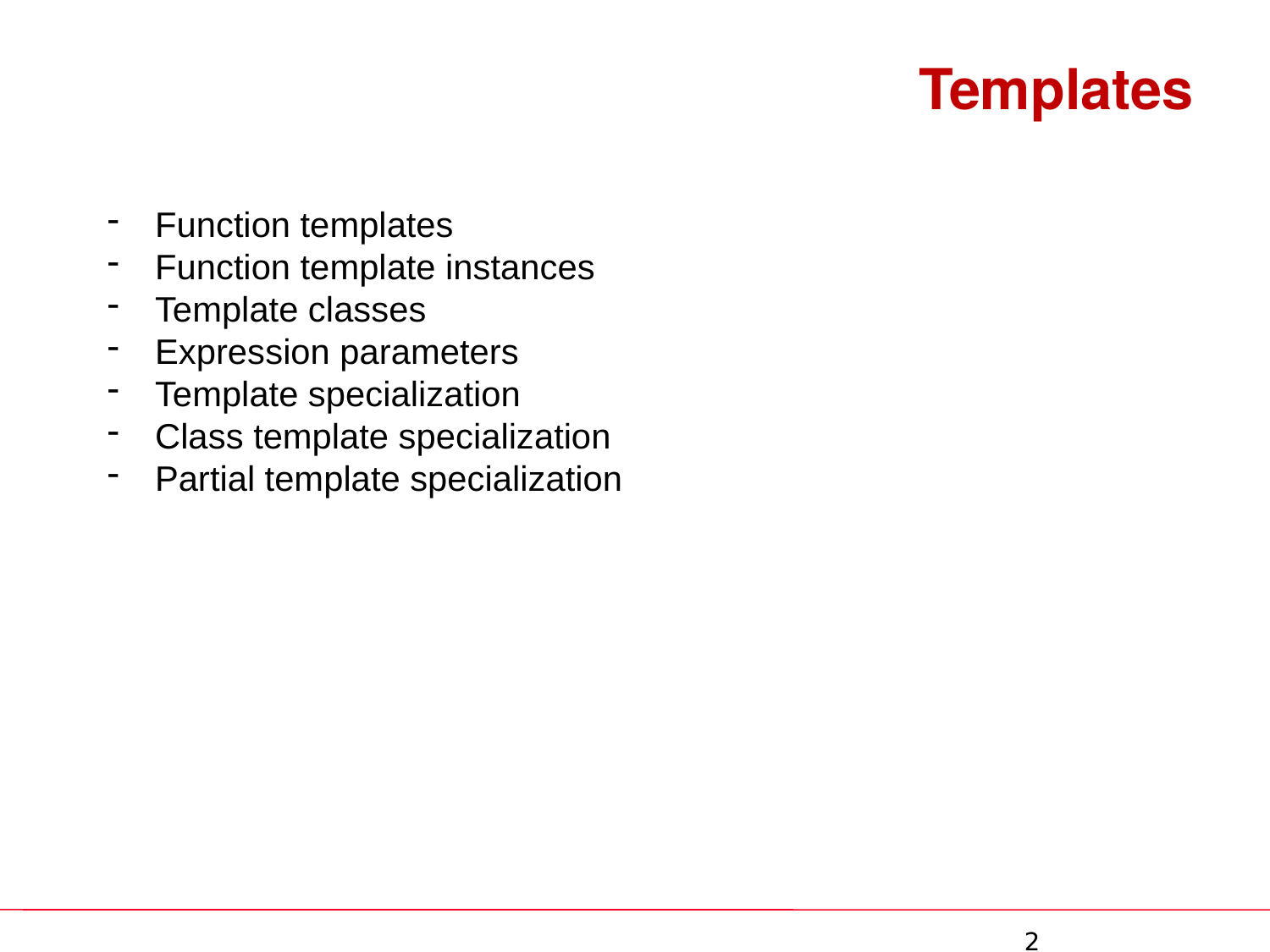

# Templates
Function templates
Function template instances
Template classes
Expression parameters
Template specialization
Class template specialization
Partial template specialization
 2